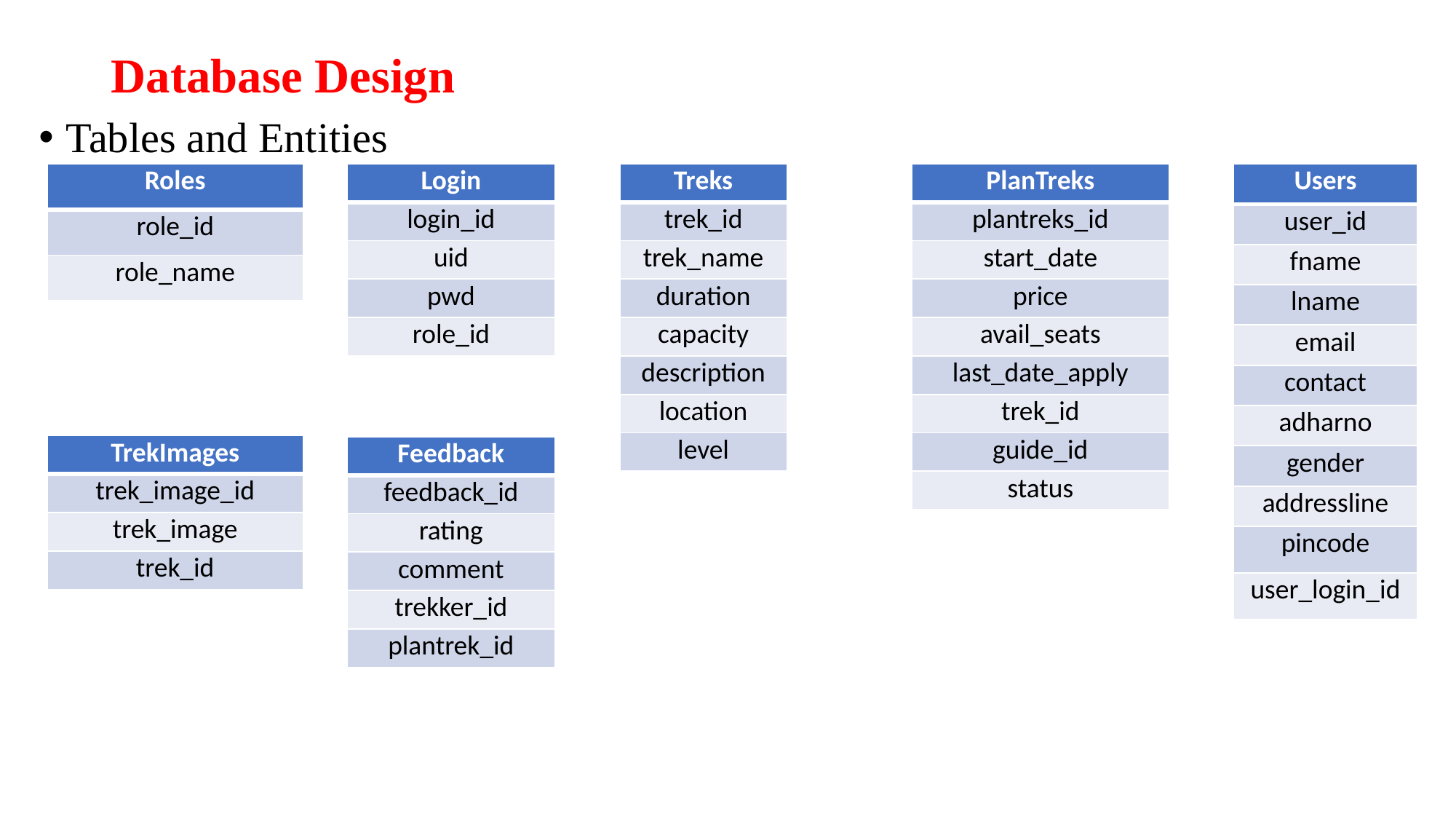

# Database Design
Tables and Entities

| Roles |
| --- |
| role\_id |
| role\_name |
| Treks |
| --- |
| trek\_id |
| trek\_name |
| duration |
| capacity |
| description |
| location |
| level |
| PlanTreks |
| --- |
| plantreks\_id |
| start\_date |
| price |
| avail\_seats |
| last\_date\_apply |
| trek\_id |
| guide\_id |
| status |
| Users |
| --- |
| user\_id |
| fname |
| lname |
| email |
| contact |
| adharno |
| gender |
| addressline |
| pincode |
| user\_login\_id |
| Login |
| --- |
| login\_id |
| uid |
| pwd |
| role\_id |
| TrekImages |
| --- |
| trek\_image\_id |
| trek\_image |
| trek\_id |
| Feedback |
| --- |
| feedback\_id |
| rating |
| comment |
| trekker\_id |
| plantrek\_id |